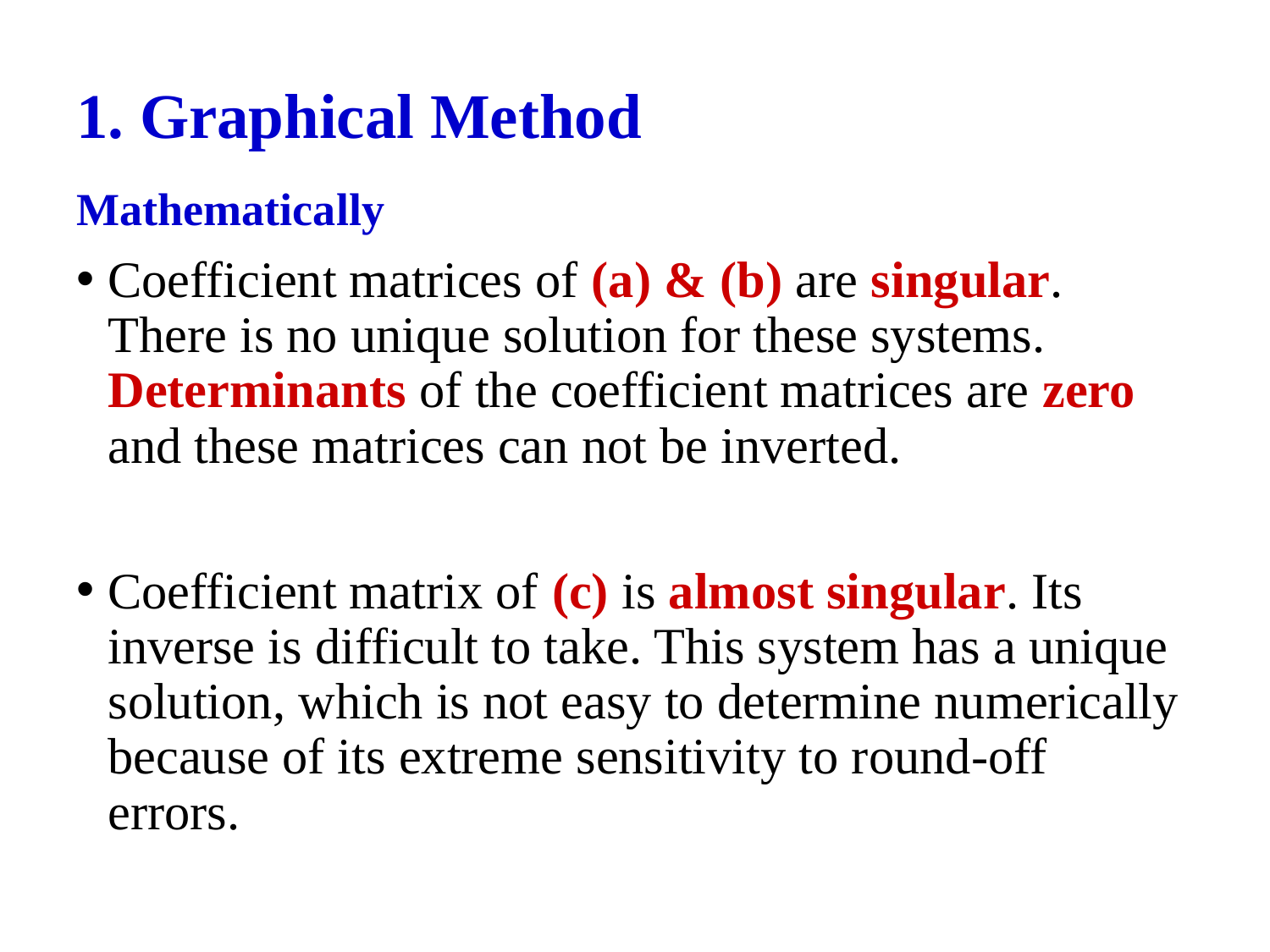

# 1. Graphical Method
Mathematically
Coefficient matrices of (a) & (b) are singular. There is no unique solution for these systems. Determinants of the coefficient matrices are zero and these matrices can not be inverted.

Coefficient matrix of (c) is almost singular. Its inverse is difficult to take. This system has a unique solution, which is not easy to determine numerically because of its extreme sensitivity to round-off errors.